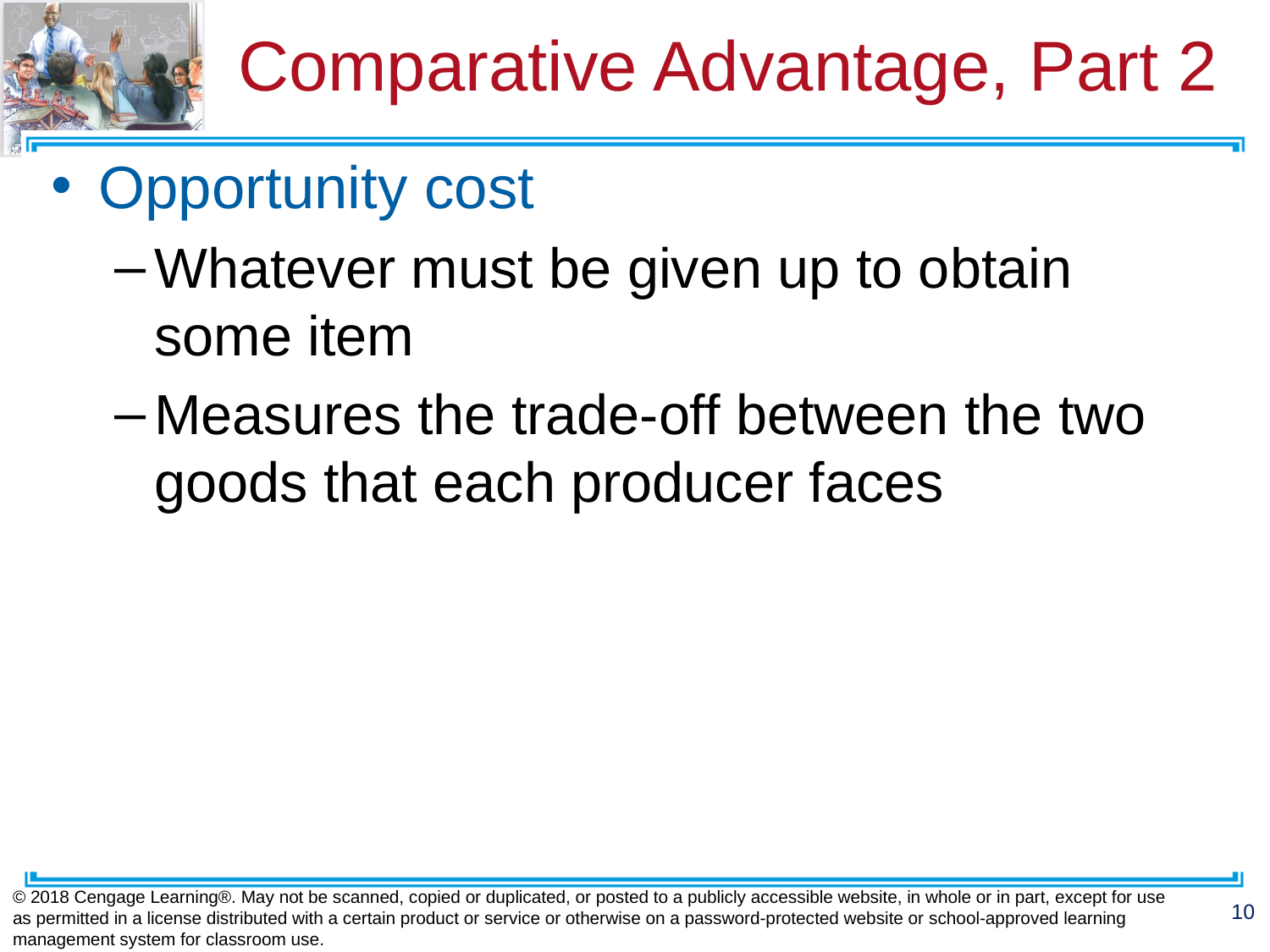

# Comparative Advantage, Part 2
Opportunity cost
Whatever must be given up to obtain some item
Measures the trade-off between the two goods that each producer faces
© 2018 Cengage Learning®. May not be scanned, copied or duplicated, or posted to a publicly accessible website, in whole or in part, except for use as permitted in a license distributed with a certain product or service or otherwise on a password-protected website or school-approved learning management system for classroom use.
10